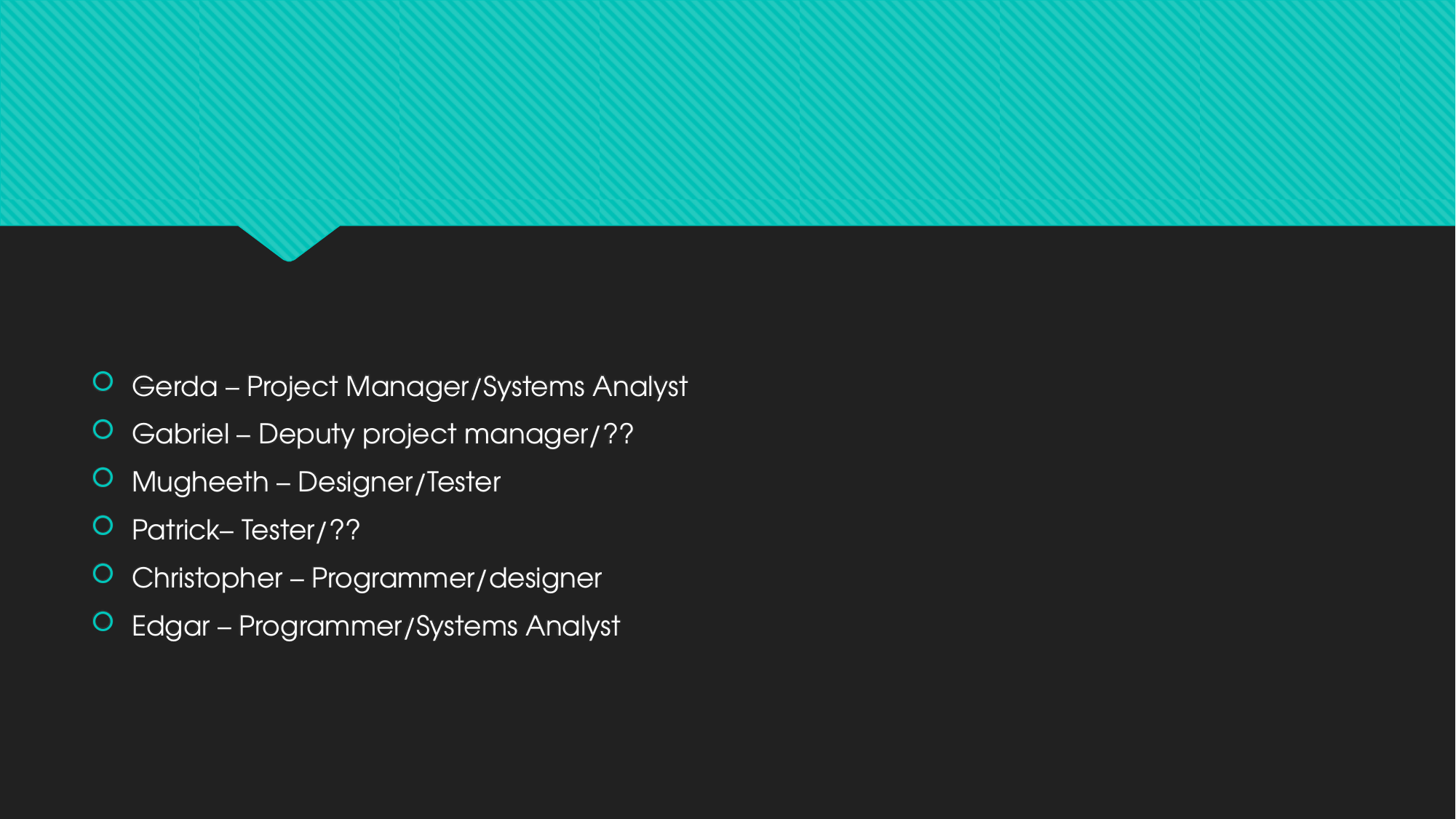

Gerda – Project Manager/Systems Analyst
Gabriel – Deputy project manager/??
Mugheeth – Designer/Tester
Patrick– Tester/??
Christopher – Programmer/designer
Edgar – Programmer/Systems Analyst